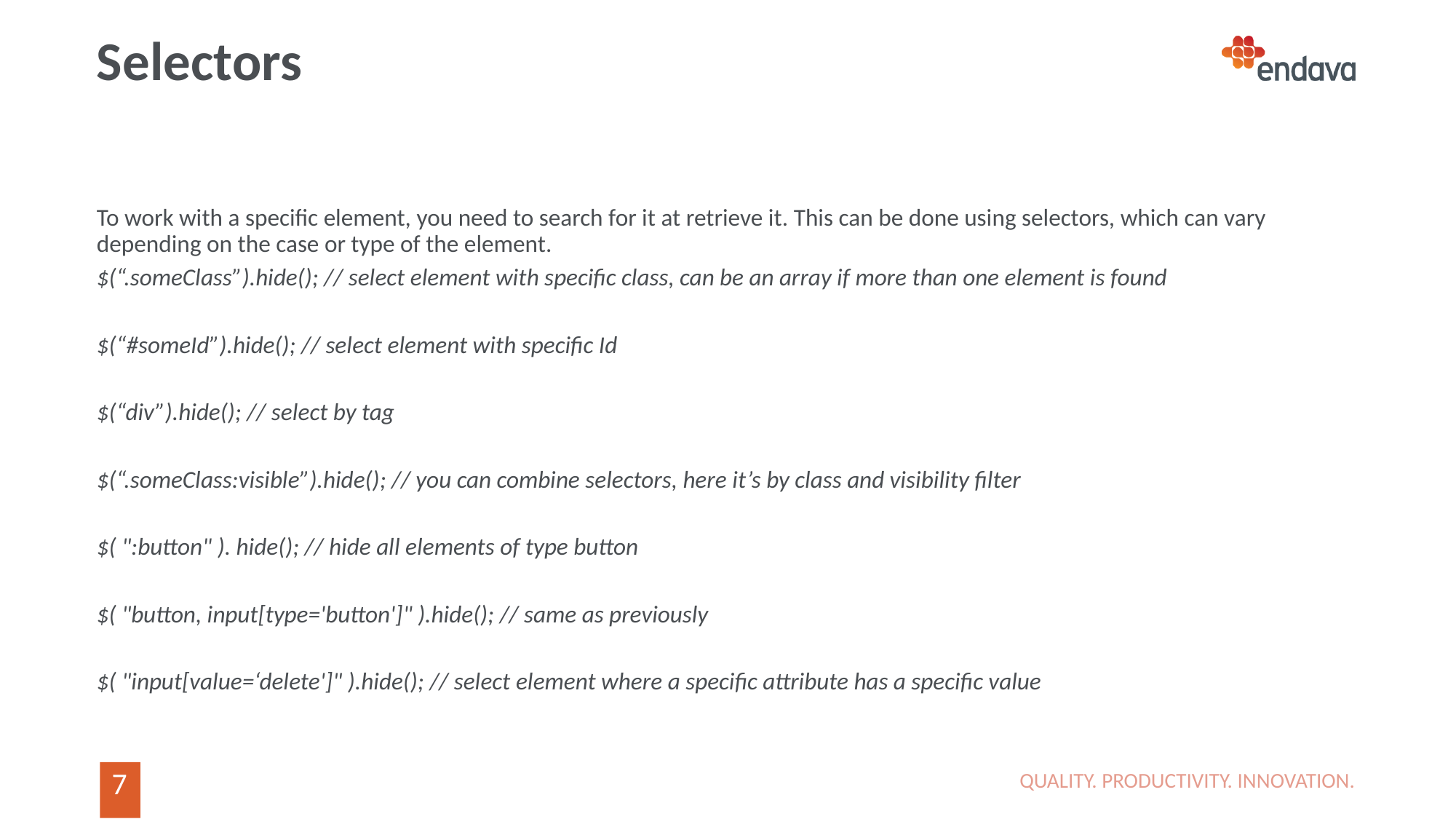

# Selectors
To work with a specific element, you need to search for it at retrieve it. This can be done using selectors, which can vary depending on the case or type of the element.
$(“.someClass”).hide(); // select element with specific class, can be an array if more than one element is found

$(“#someId”).hide(); // select element with specific Id

$(“div”).hide(); // select by tag

$(“.someClass:visible”).hide(); // you can combine selectors, here it’s by class and visibility filter

$( ":button" ). hide(); // hide all elements of type button

$( "button, input[type='button']" ).hide(); // same as previously

$( "input[value=‘delete']" ).hide(); // select element where a specific attribute has a specific value
QUALITY. PRODUCTIVITY. INNOVATION.